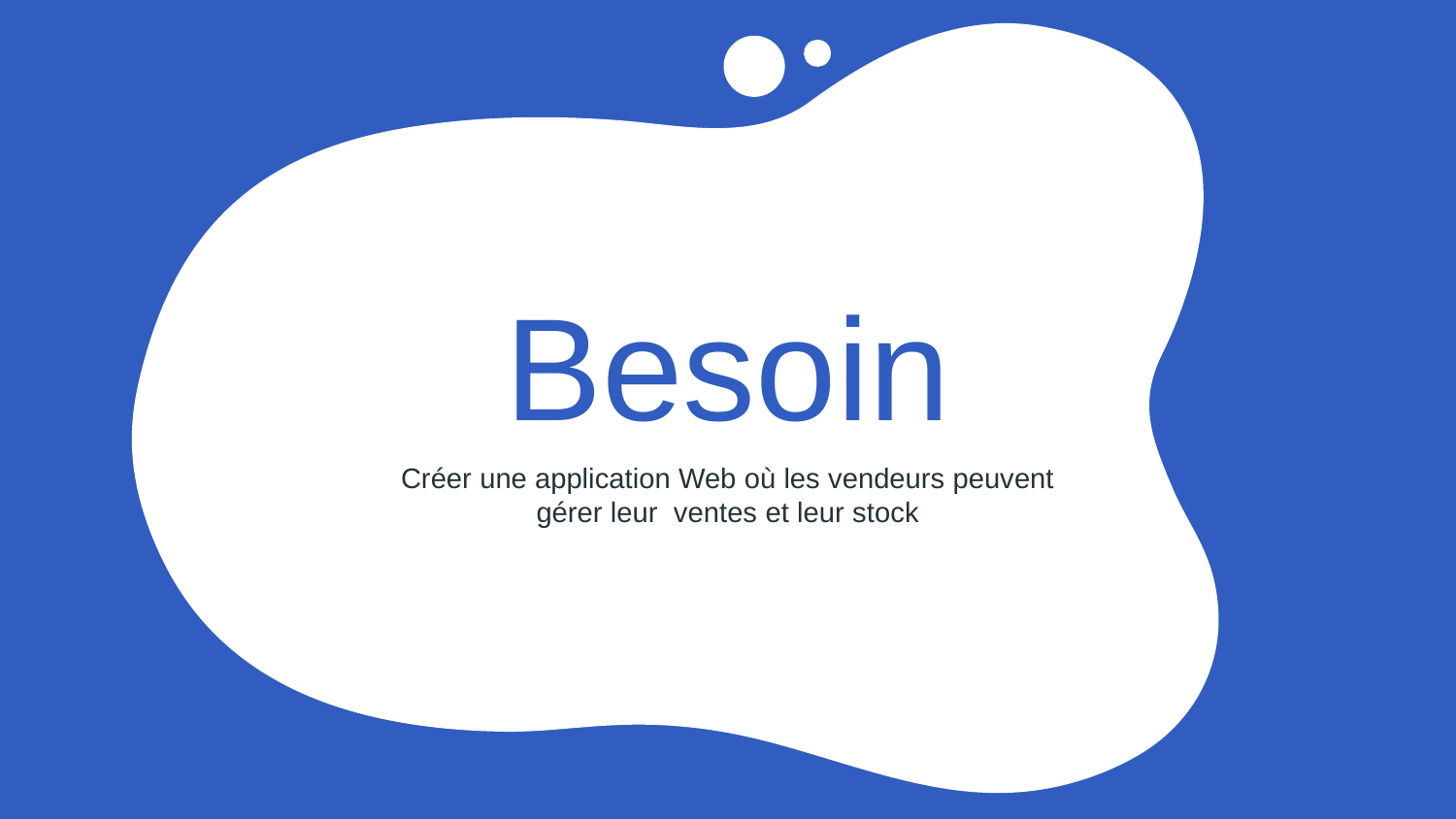

# Besoin
Créer une application Web où les vendeurs peuvent gérer leur  ventes et leur stock